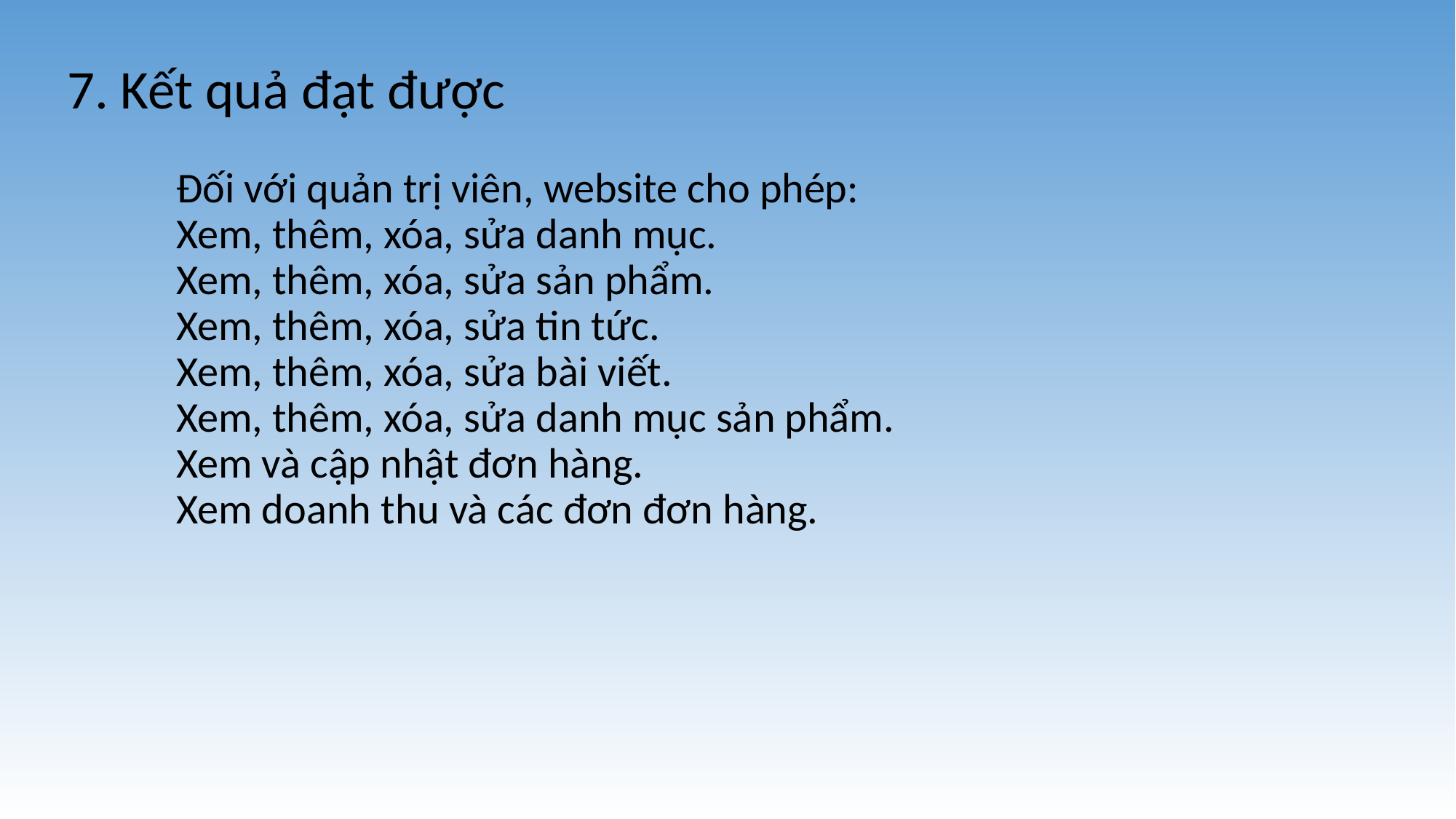

# 7. Kết quả đạt được Đối với quản trị viên, website cho phép: Xem, thêm, xóa, sửa danh mục. Xem, thêm, xóa, sửa sản phẩm. Xem, thêm, xóa, sửa tin tức. Xem, thêm, xóa, sửa bài viết. Xem, thêm, xóa, sửa danh mục sản phẩm. Xem và cập nhật đơn hàng. Xem doanh thu và các đơn đơn hàng.